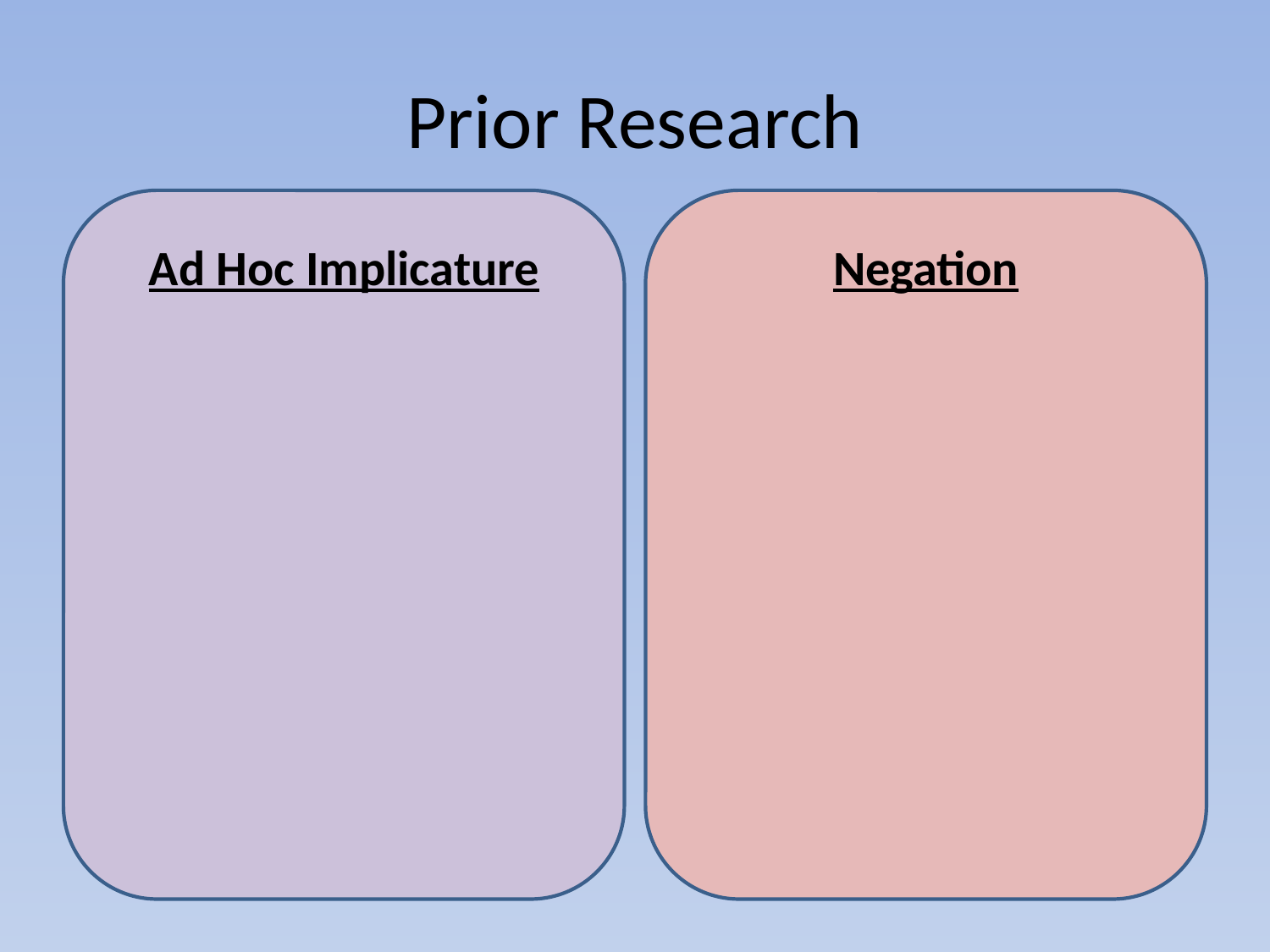

# Prior Research

Ad Hoc Implicature
Negation